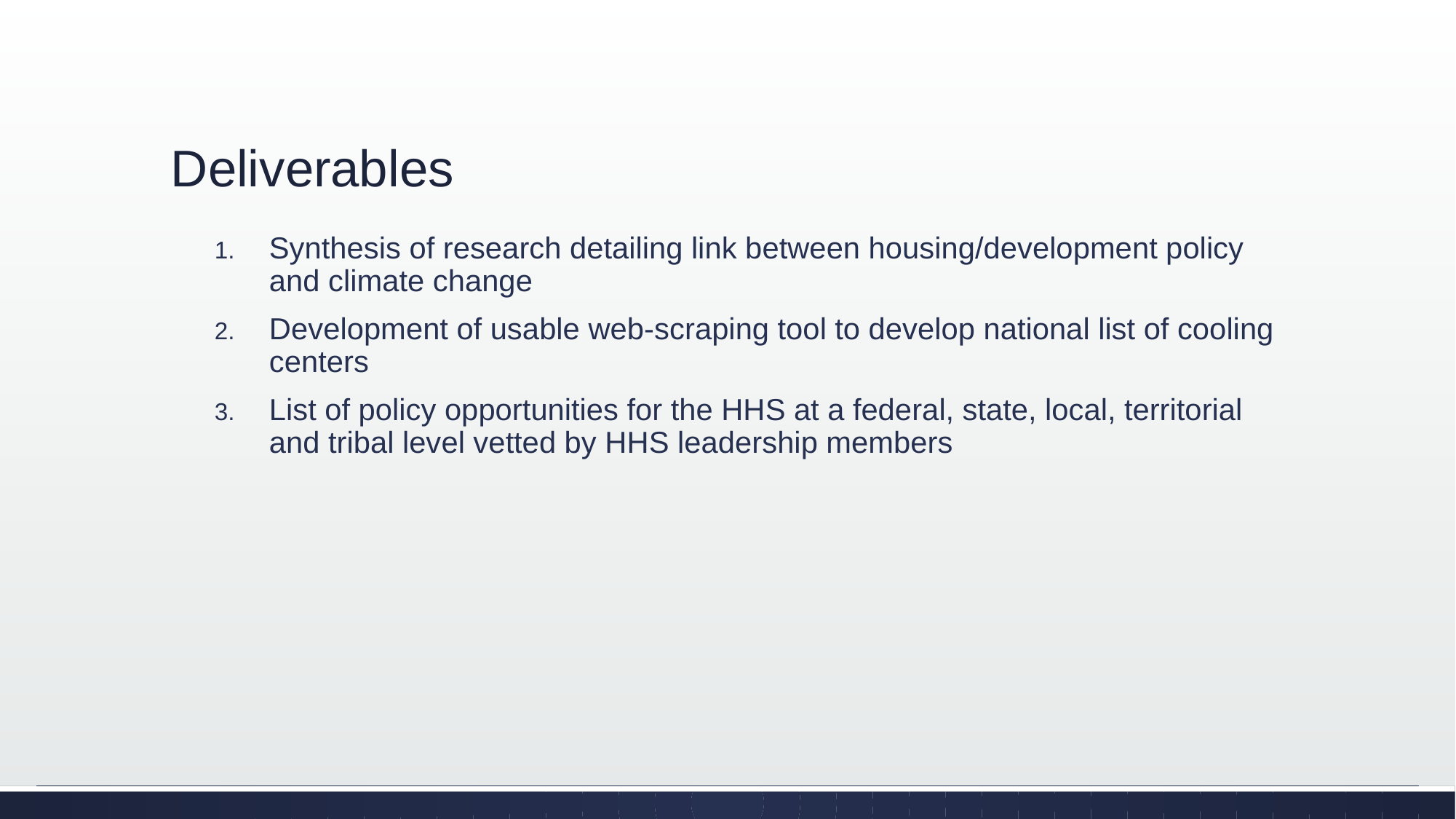

# Deliverables
Synthesis of research detailing link between housing/development policy and climate change
Development of usable web-scraping tool to develop national list of cooling centers
List of policy opportunities for the HHS at a federal, state, local, territorial and tribal level vetted by HHS leadership members